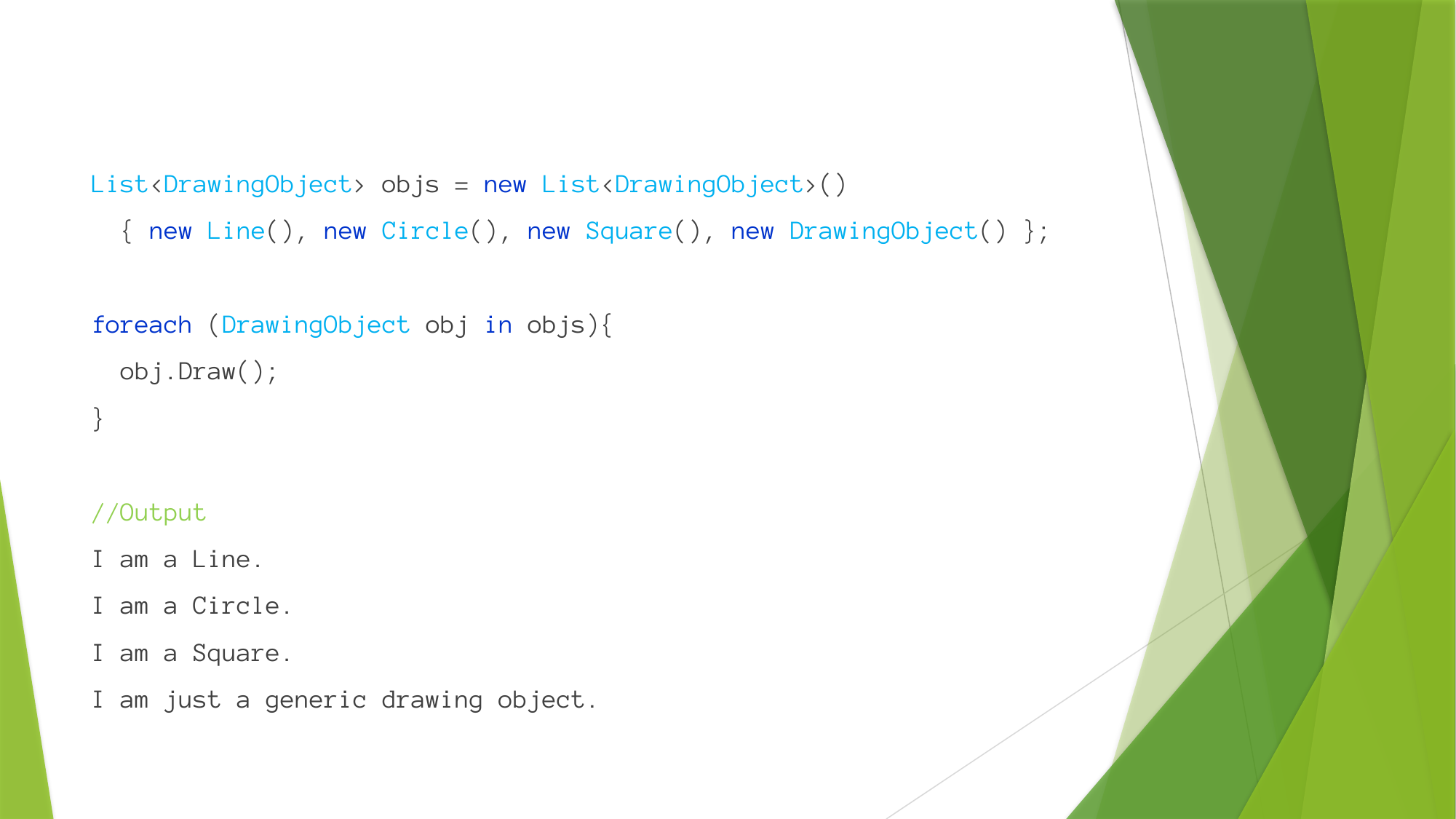

List<DrawingObject> objs = new List<DrawingObject>()
  { new Line(), new Circle(), new Square(), new DrawingObject() };

foreach (DrawingObject obj in objs){
  obj.Draw();
}

//Output
I am a Line.
I am a Circle.
I am a Square.
I am just a generic drawing object.